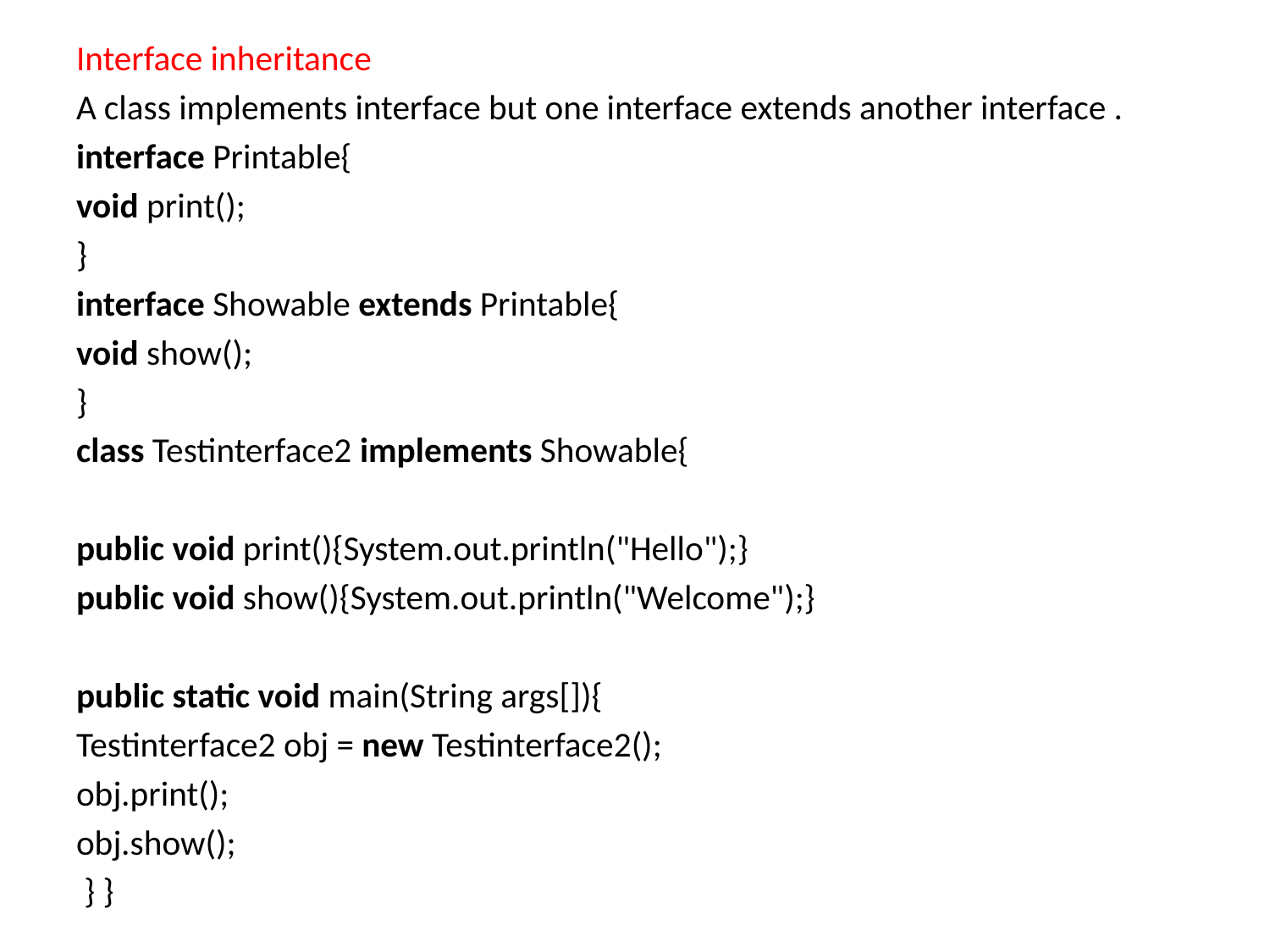

Interface inheritance
A class implements interface but one interface extends another interface .
interface Printable{
void print();
}
interface Showable extends Printable{
void show();
}
class Testinterface2 implements Showable{

public void print(){System.out.println("Hello");}
public void show(){System.out.println("Welcome");}

public static void main(String args[]){
Testinterface2 obj = new Testinterface2();
obj.print();
obj.show();
 } }
#